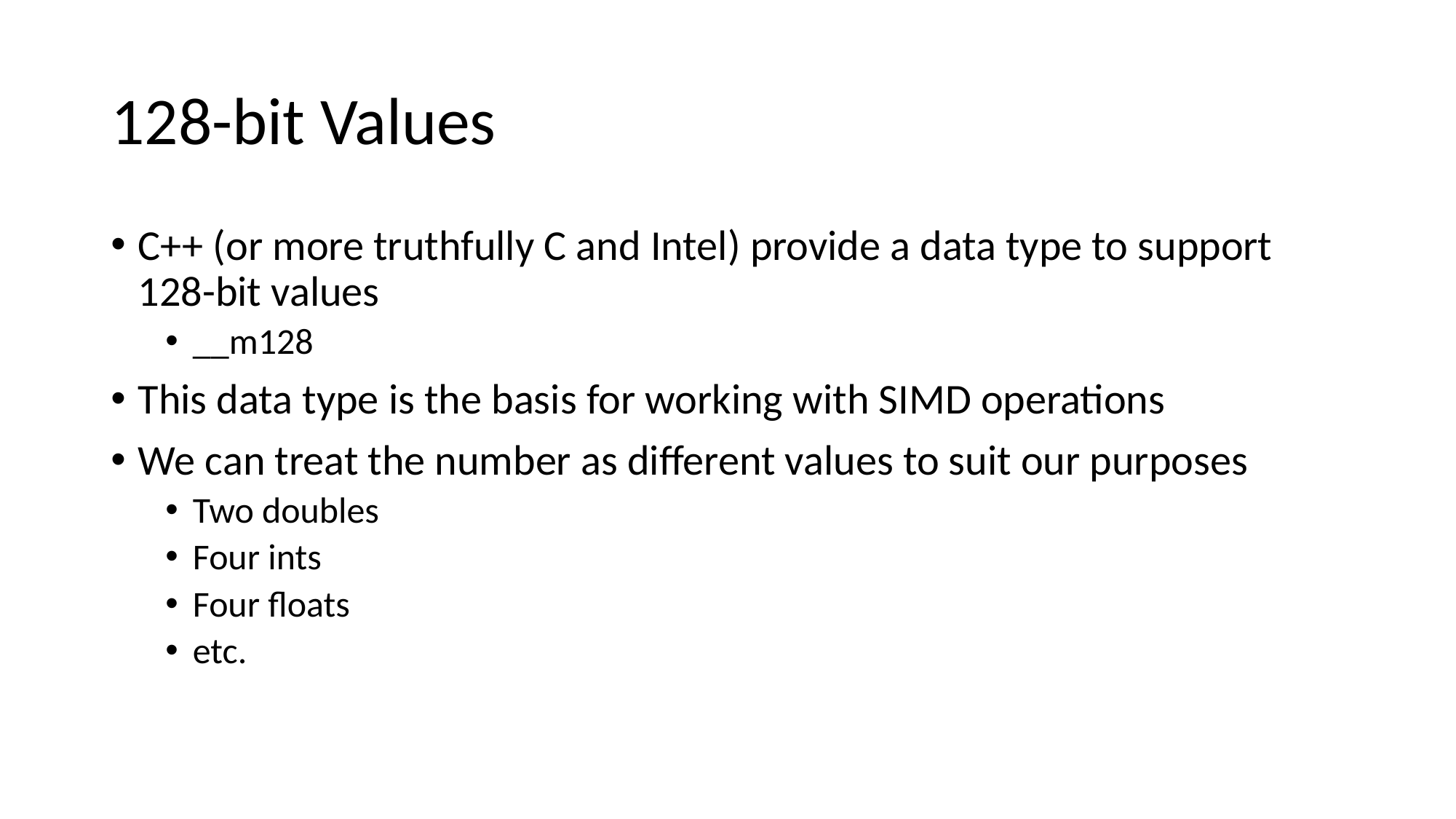

# 128-bit Values
C++ (or more truthfully C and Intel) provide a data type to support 128-bit values
__m128
This data type is the basis for working with SIMD operations
We can treat the number as different values to suit our purposes
Two doubles
Four ints
Four floats
etc.